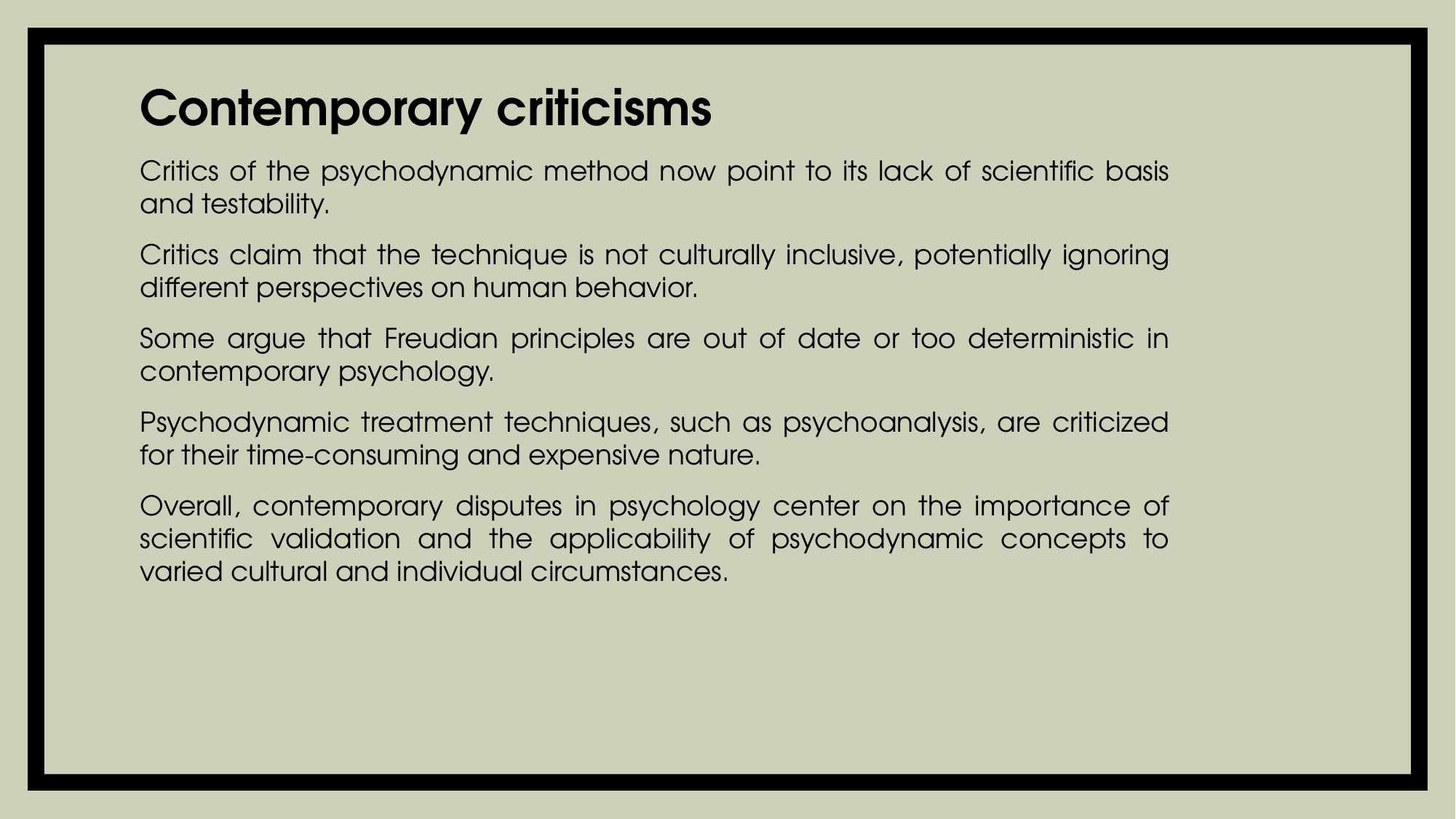

Contemporary criticisms
Critics of the psychodynamic method now point to its lack of scientific basis and testability.
Critics claim that the technique is not culturally inclusive, potentially ignoring different perspectives on human behavior.
Some argue that Freudian principles are out of date or too deterministic in contemporary psychology.
Psychodynamic treatment techniques, such as psychoanalysis, are criticized for their time-consuming and expensive nature.
Overall, contemporary disputes in psychology center on the importance of scientific validation and the applicability of psychodynamic concepts to varied cultural and individual circumstances.